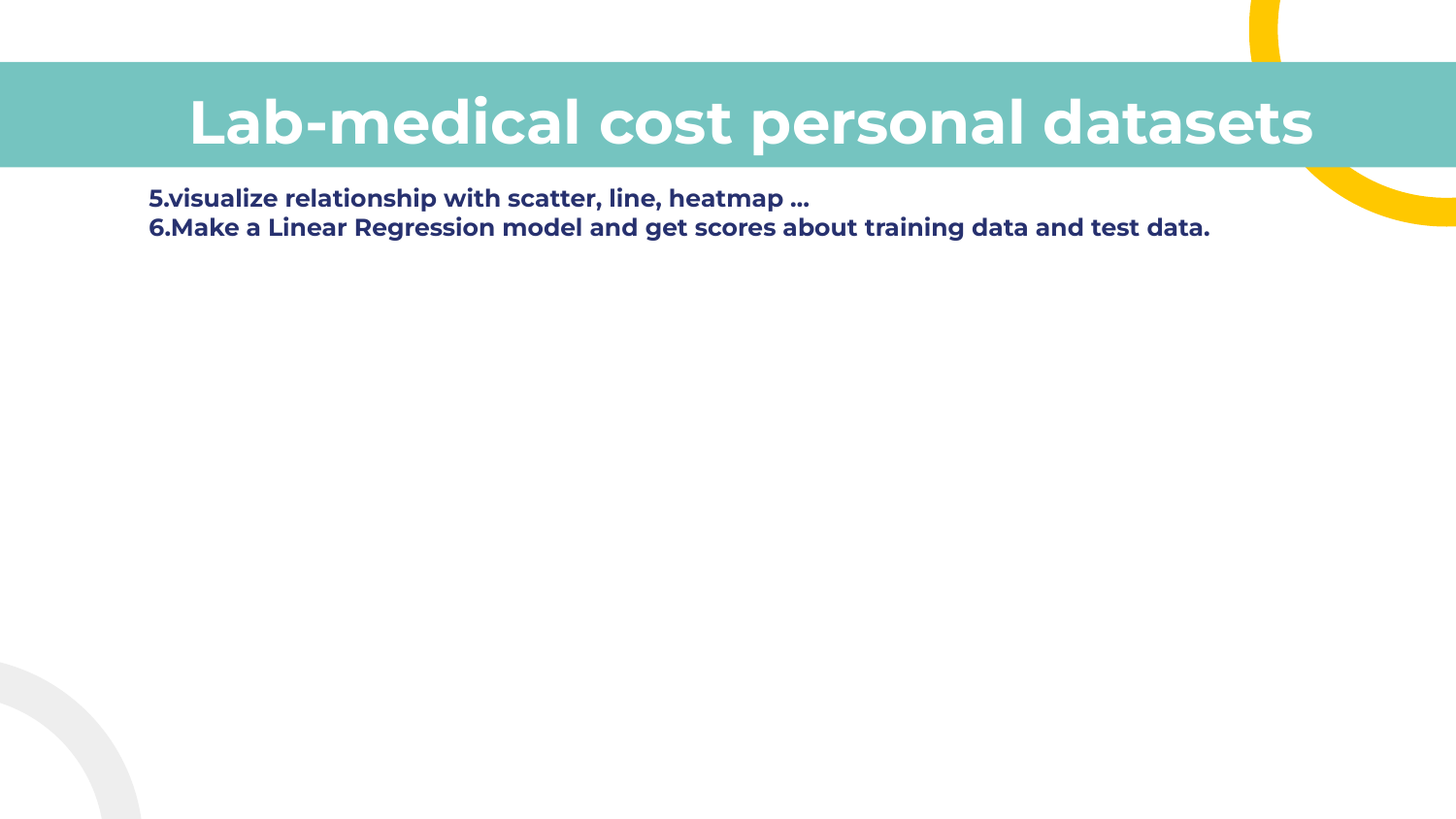

# Lab-medical cost personal datasets
5.visualize relationship with scatter, line, heatmap …
6.Make a Linear Regression model and get scores about training data and test data.